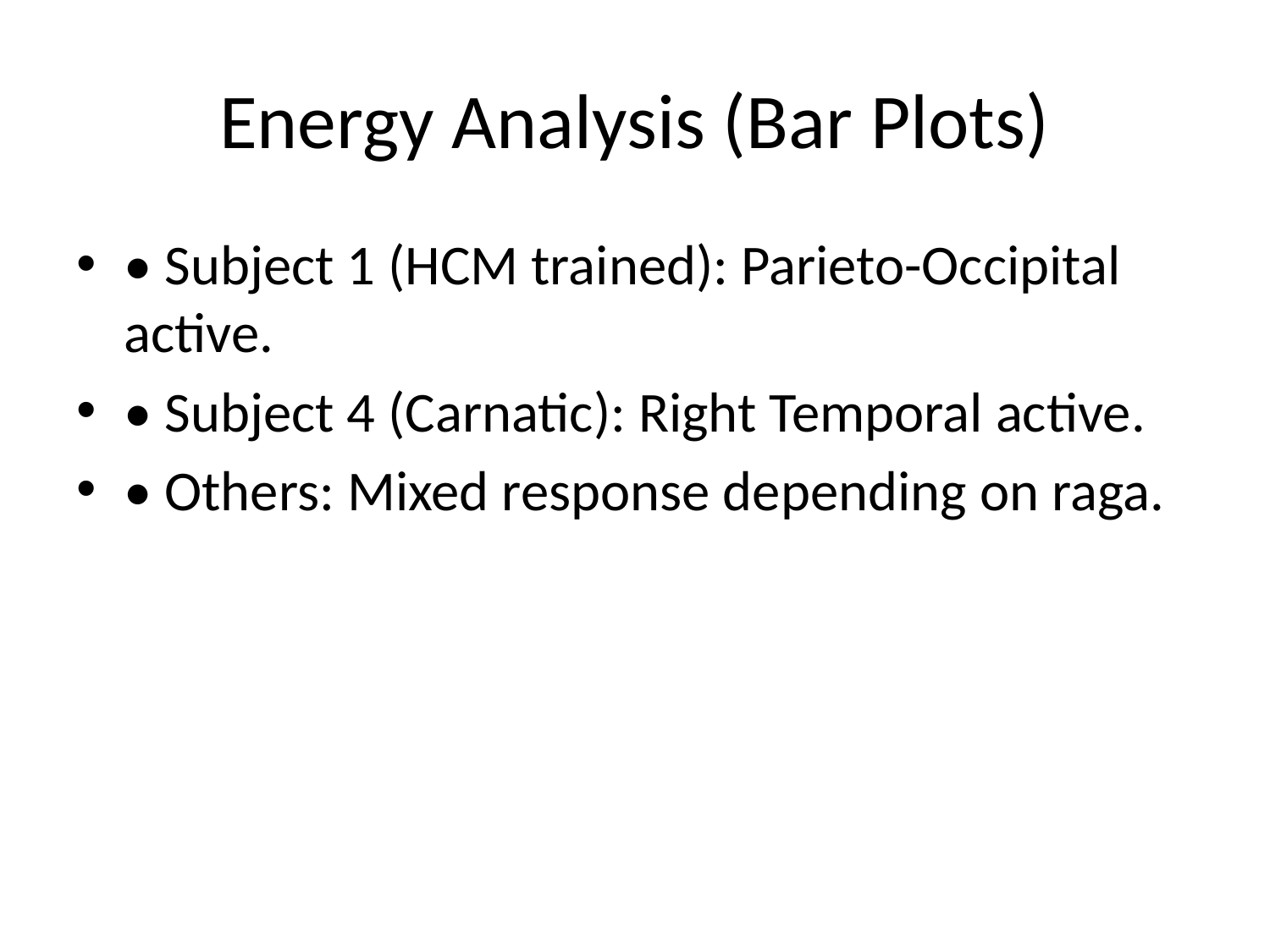

# Energy Analysis (Bar Plots)
• Subject 1 (HCM trained): Parieto-Occipital active.
• Subject 4 (Carnatic): Right Temporal active.
• Others: Mixed response depending on raga.